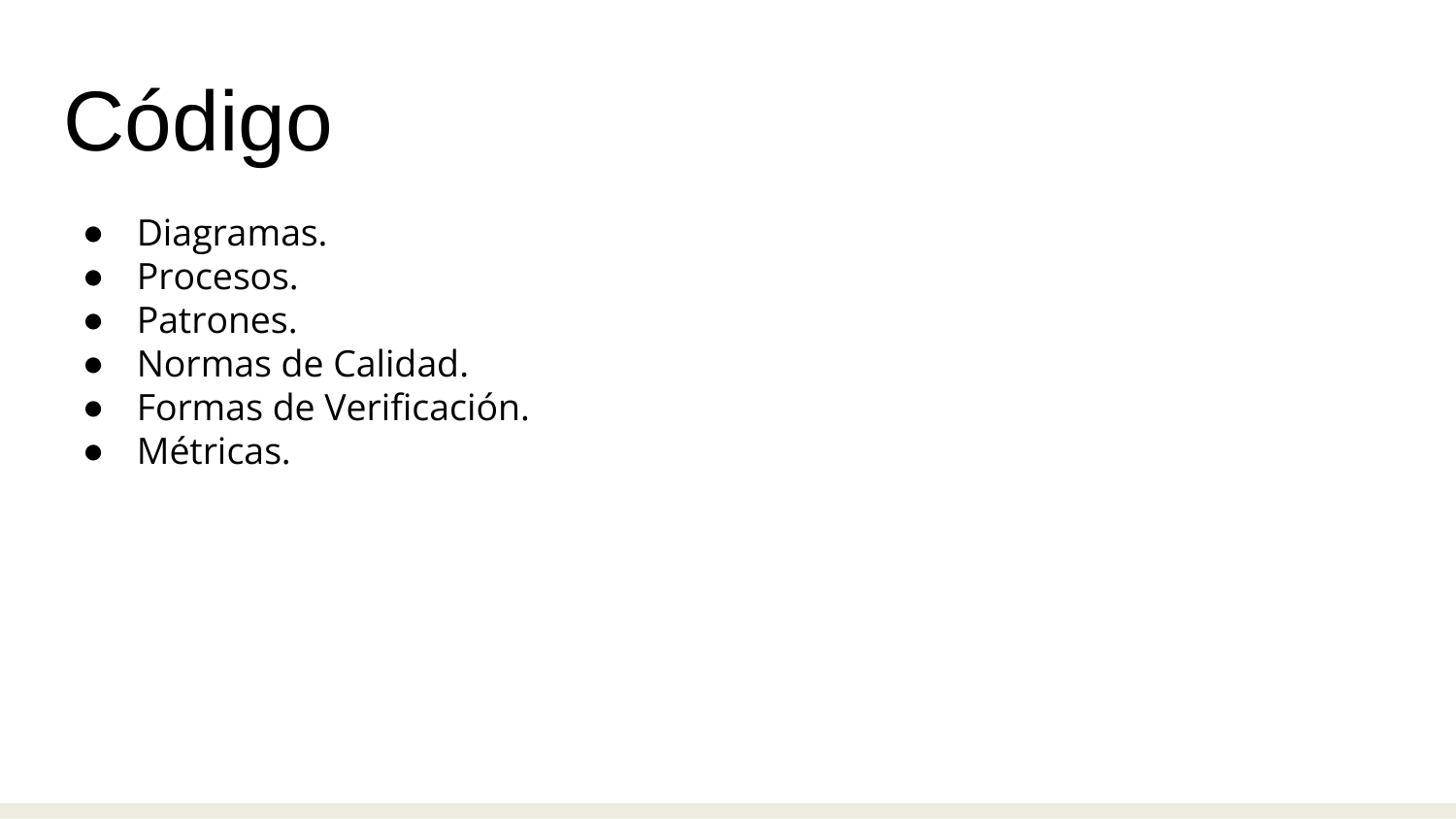

Código
Diagramas.
Procesos.
Patrones.
Normas de Calidad.
Formas de Verificación.
Métricas.